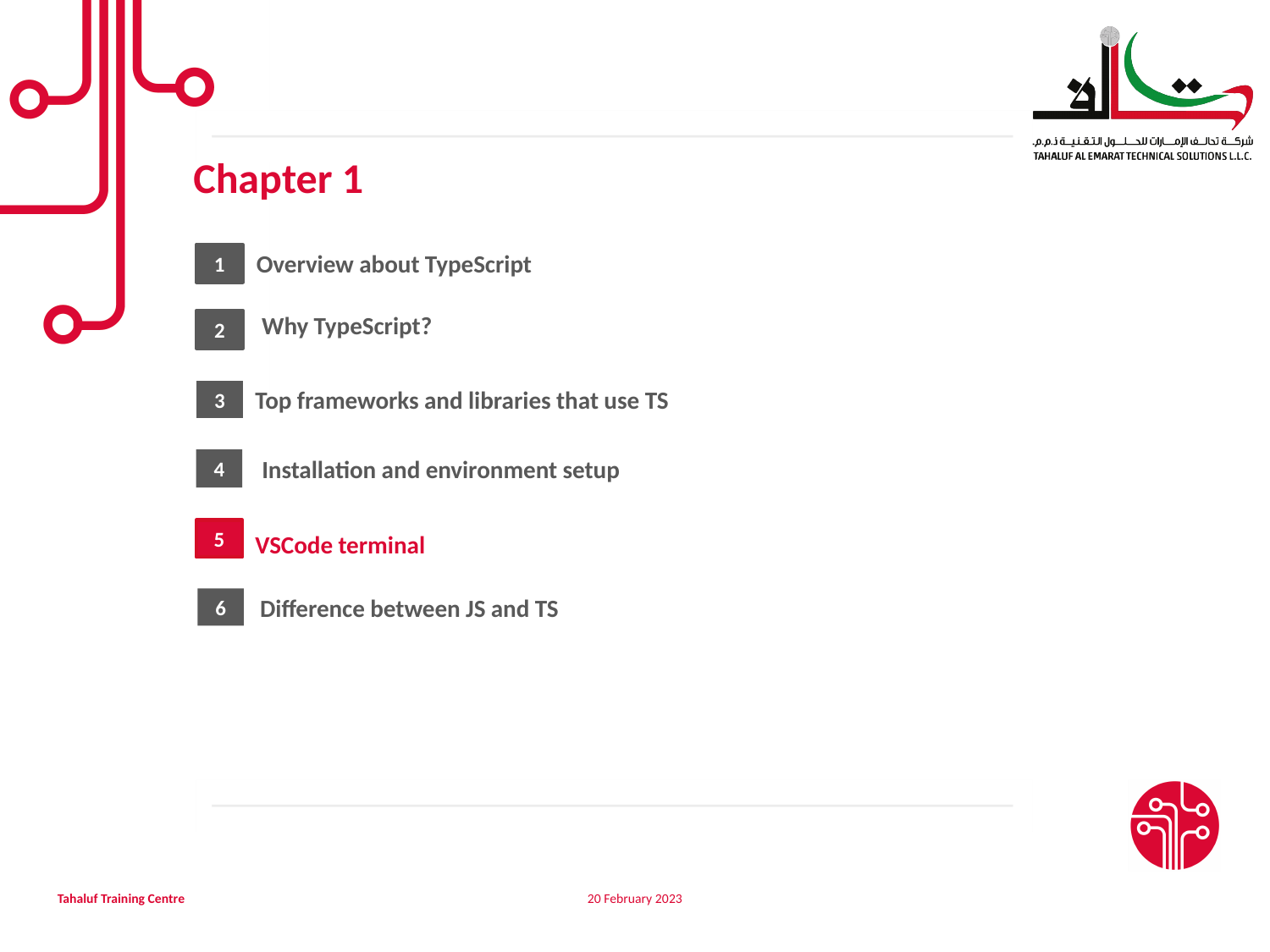

Chapter 1
1
Overview about TypeScript
Why TypeScript?
2

Top frameworks and libraries that use TS
3

4
 Installation and environment setup
5
VSCode terminal
Difference between JS and TS
6